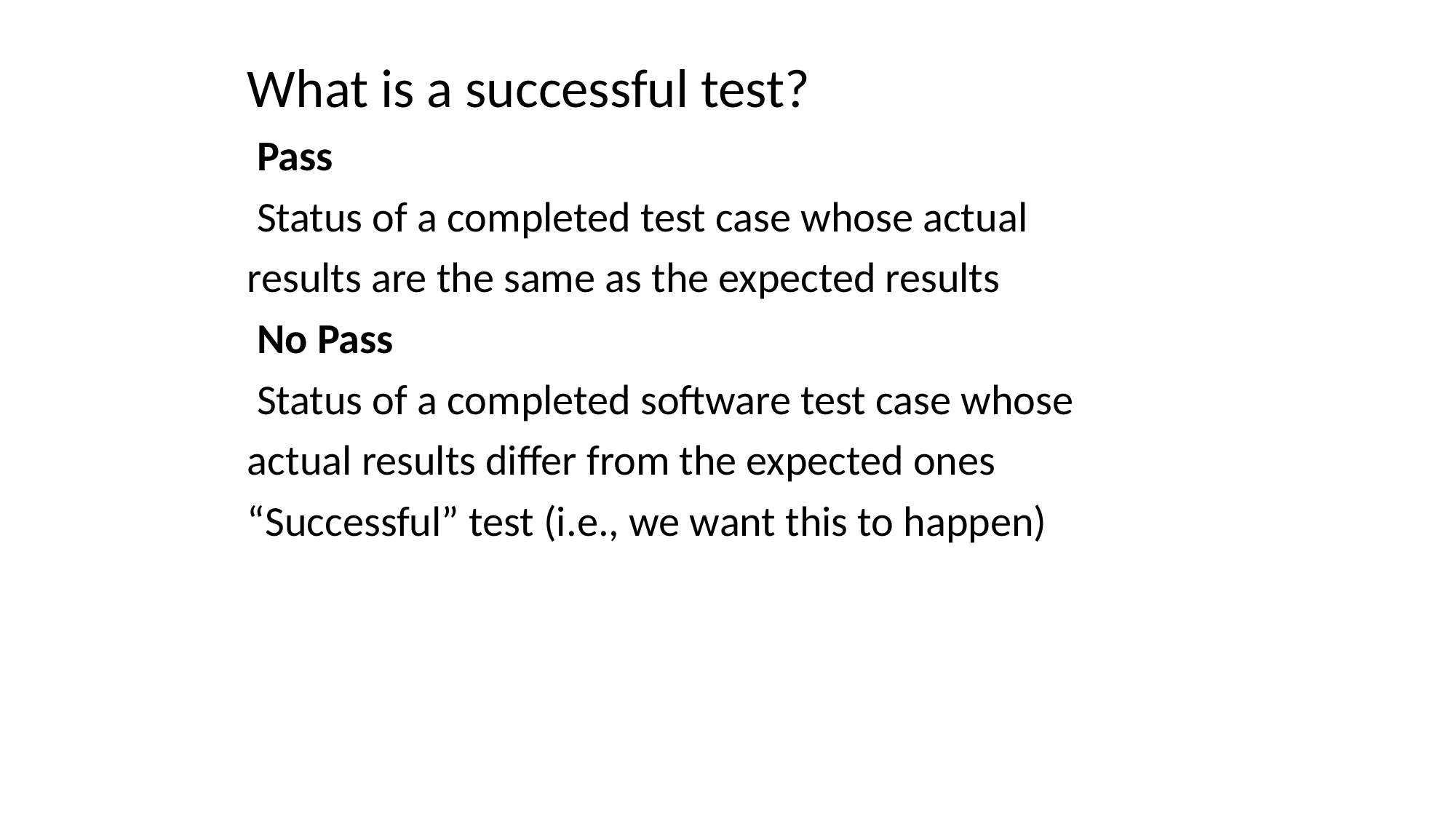

#
What is a successful test?
 Pass
 Status of a completed test case whose actual
results are the same as the expected results
 No Pass
 Status of a completed software test case whose
actual results differ from the expected ones
“Successful” test (i.e., we want this to happen)